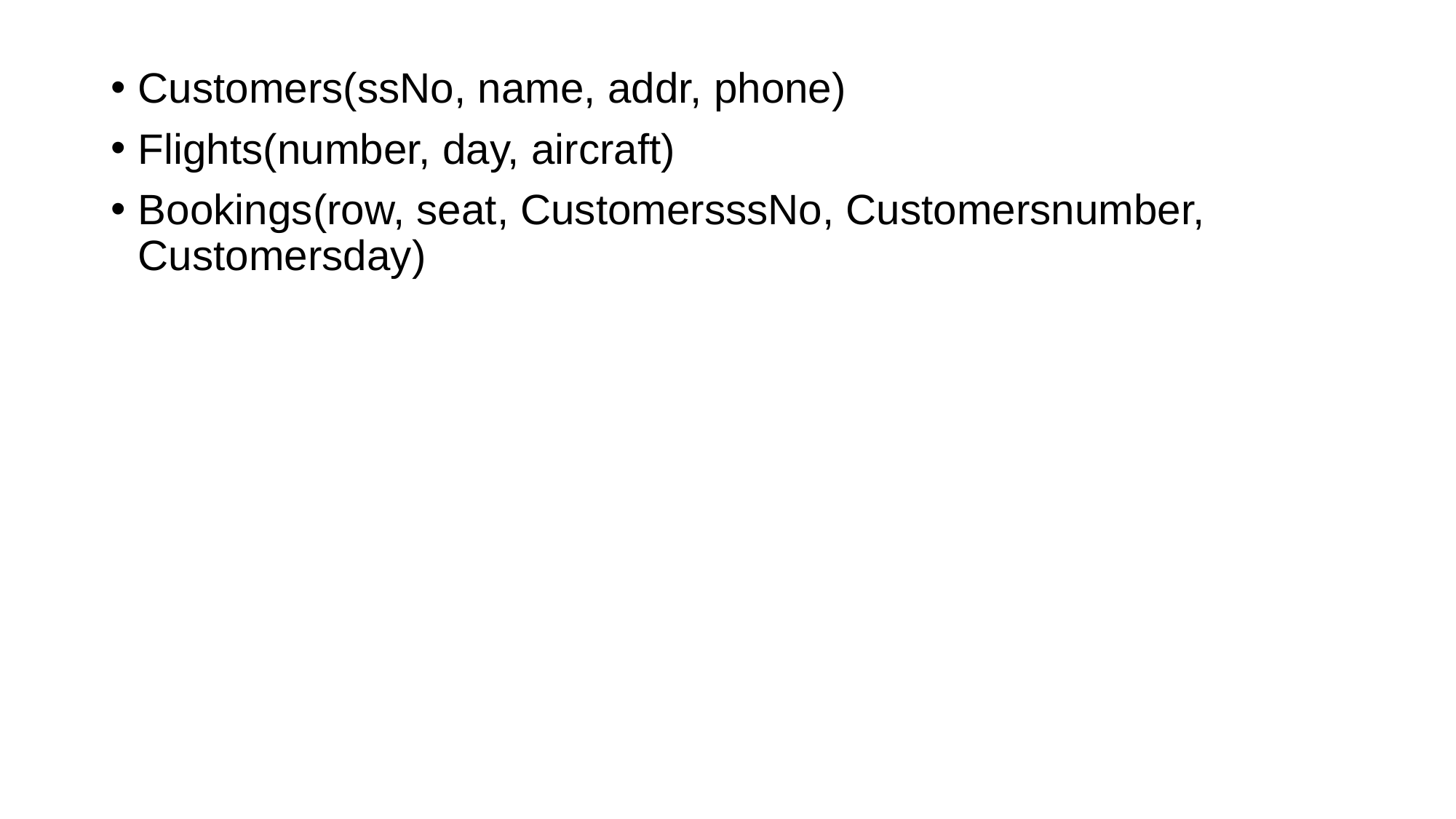

Customers(ssNo, name, addr, phone)
Flights(number, day, aircraft)
Bookings(row, seat, CustomersssNo, Customersnumber, Customersday)